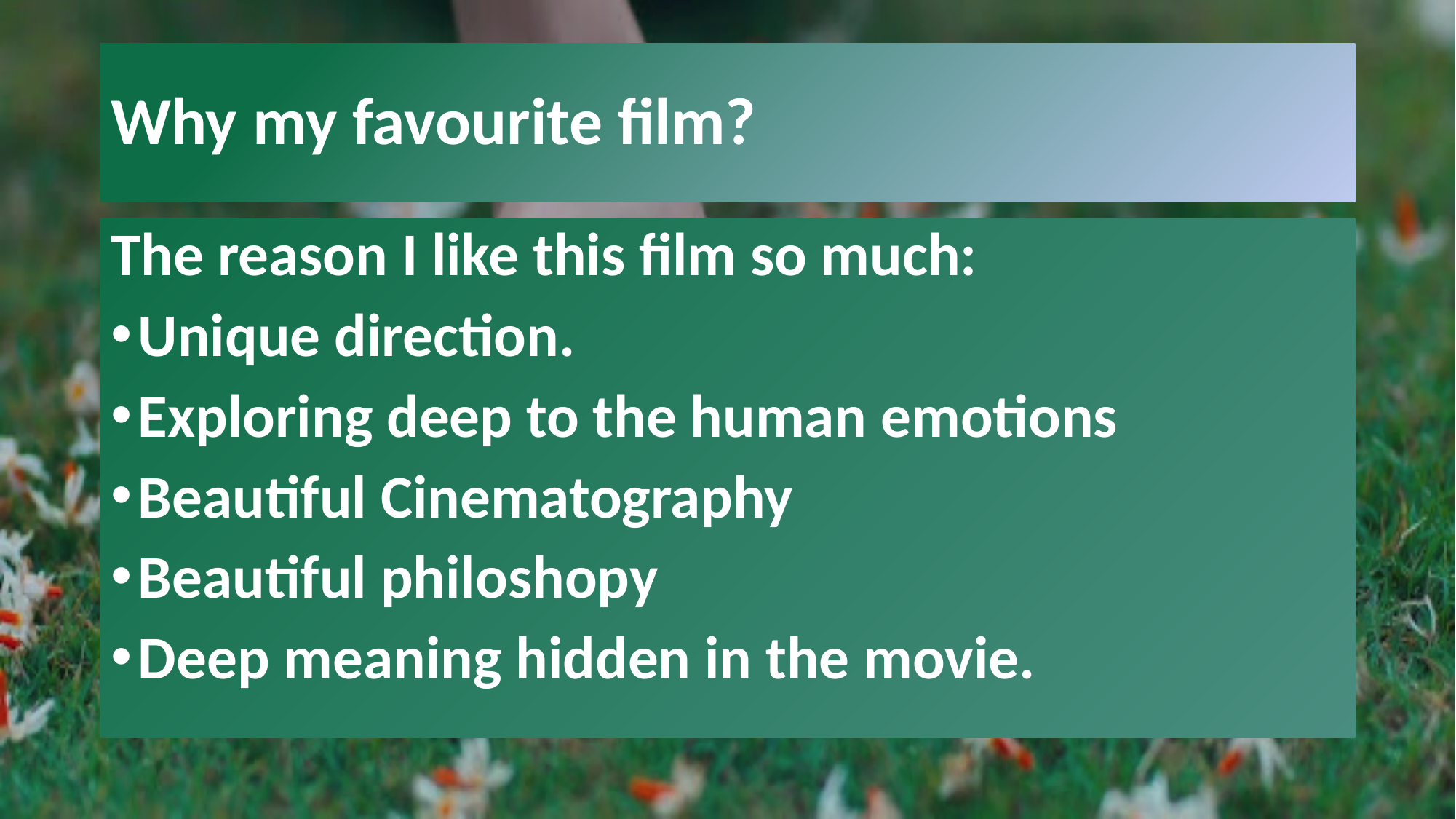

# Why my favourite film?
The reason I like this film so much:
Unique direction.
Exploring deep to the human emotions
Beautiful Cinematography
Beautiful philoshopy
Deep meaning hidden in the movie.